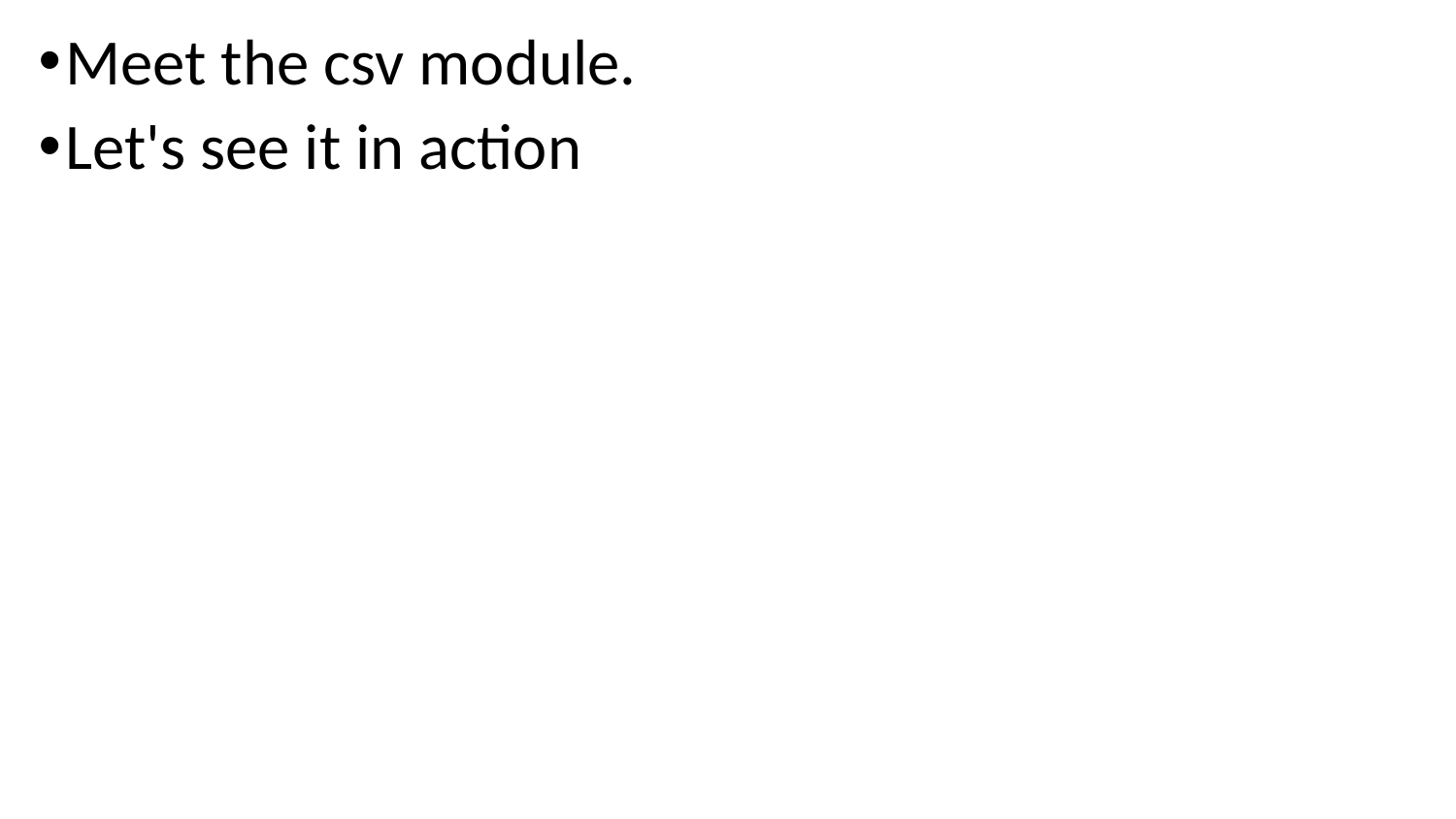

Meet the csv module.
Let's see it in action